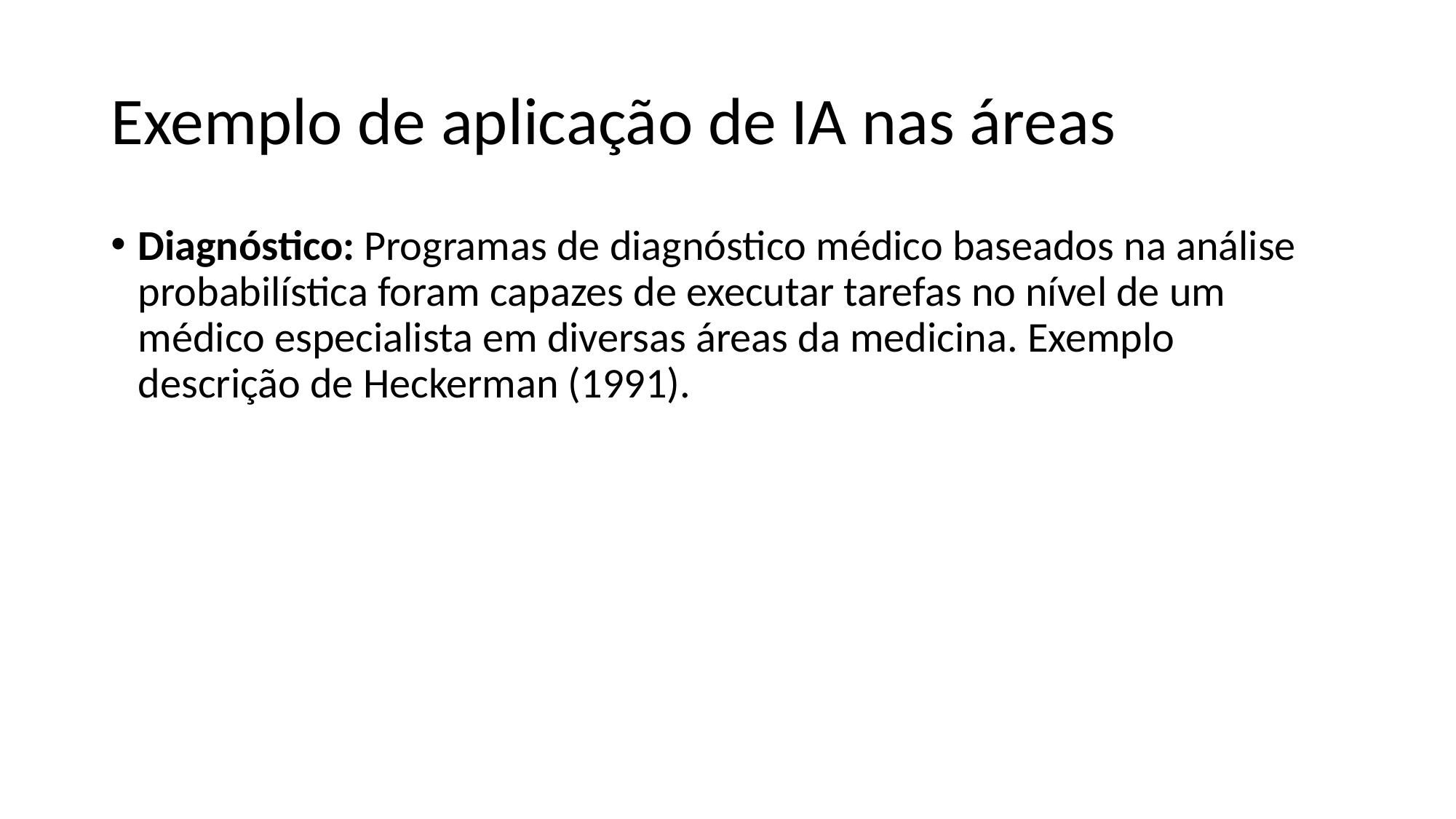

# Exemplo de aplicação de IA nas áreas
Diagnóstico: Programas de diagnóstico médico baseados na análise probabilística foram capazes de executar tarefas no nível de um médico especialista em diversas áreas da medicina. Exemplo descrição de Heckerman (1991).